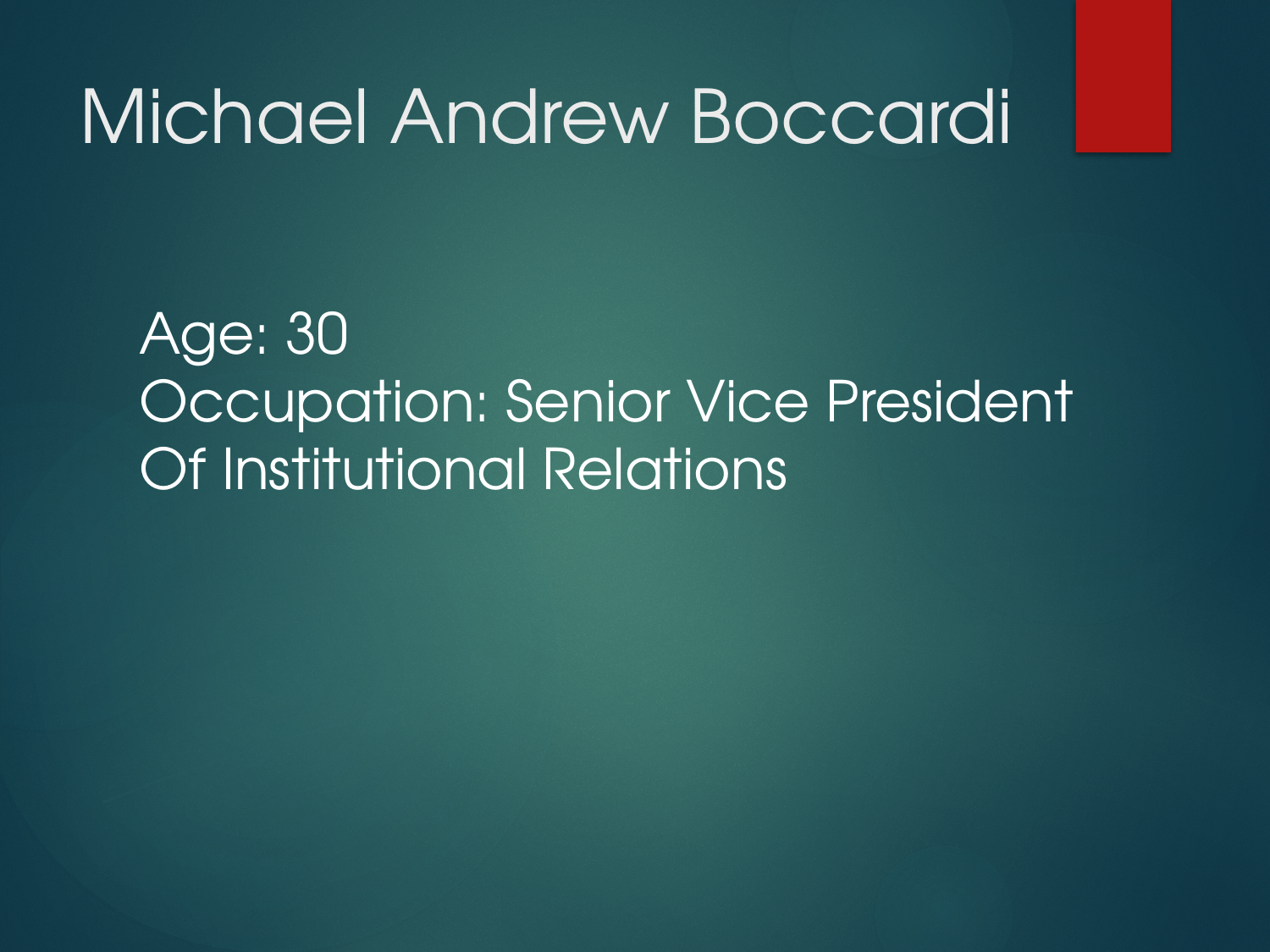

# Michael Andrew Boccardi

Age: 30
Occupation: Senior Vice President Of Institutional Relations